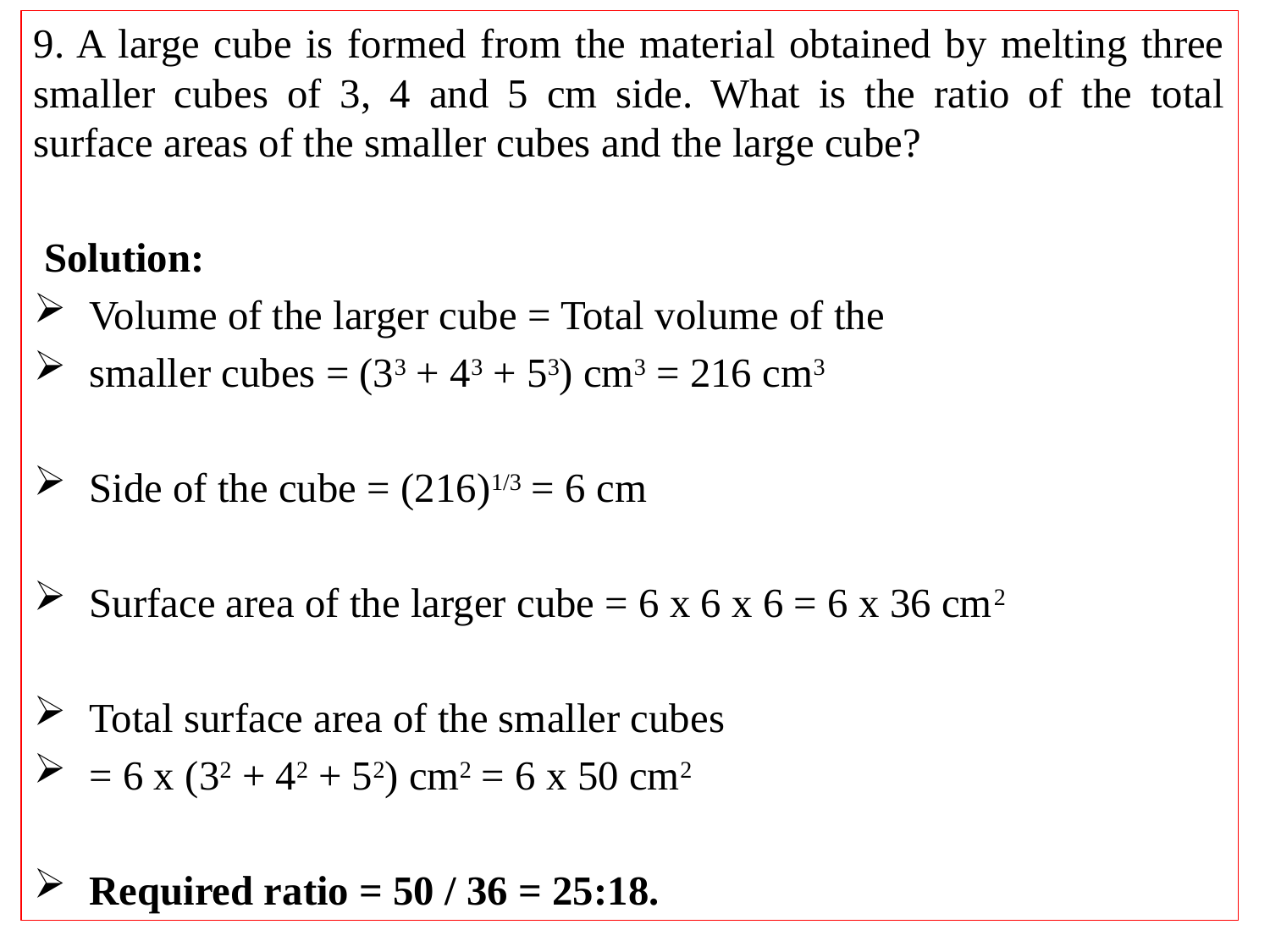

9. A large cube is formed from the material obtained by melting three smaller cubes of 3, 4 and 5 cm side. What is the ratio of the total surface areas of the smaller cubes and the large cube?

 Solution:
	Volume of the larger cube = Total volume of the
	smaller cubes = (33 + 43 + 53) cm3 = 216 cm3

	Side of the cube = (216)1/3 = 6 cm

	Surface area of the larger cube = 6 x 6 x 6 = 6 x 36 cm2

	Total surface area of the smaller cubes
	= 6 x (32 + 42 + 52) cm2 = 6 x 50 cm2

	Required ratio = 50 / 36 = 25:18.